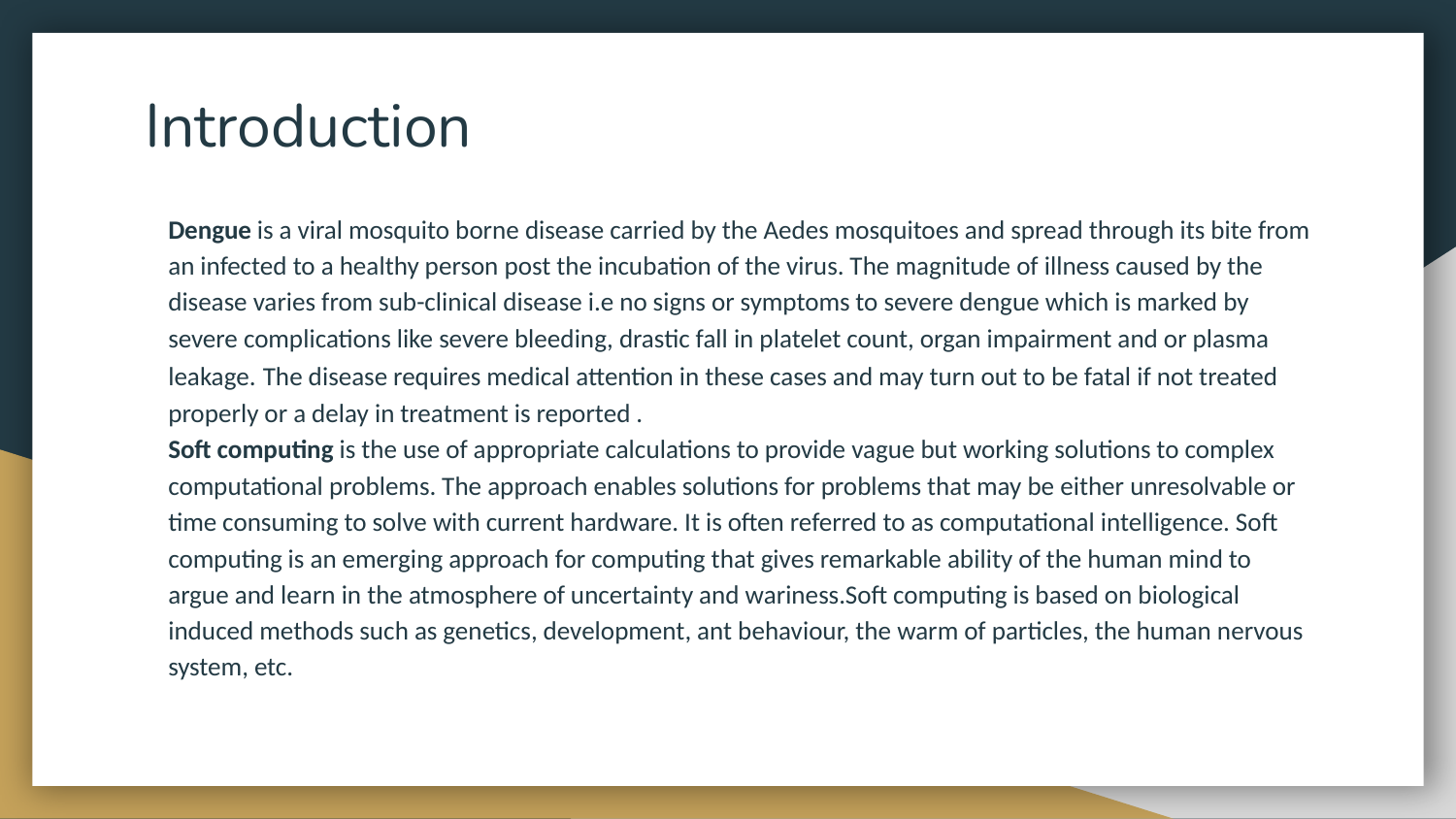

# Introduction
Dengue is a viral mosquito borne disease carried by the Aedes mosquitoes and spread through its bite from an infected to a healthy person post the incubation of the virus. The magnitude of illness caused by the disease varies from sub-clinical disease i.e no signs or symptoms to severe dengue which is marked by severe complications like severe bleeding, drastic fall in platelet count, organ impairment and or plasma leakage. The disease requires medical attention in these cases and may turn out to be fatal if not treated properly or a delay in treatment is reported .
Soft computing is the use of appropriate calculations to provide vague but working solutions to complex computational problems. The approach enables solutions for problems that may be either unresolvable or time consuming to solve with current hardware. It is often referred to as computational intelligence. Soft computing is an emerging approach for computing that gives remarkable ability of the human mind to argue and learn in the atmosphere of uncertainty and wariness.Soft computing is based on biological induced methods such as genetics, development, ant behaviour, the warm of particles, the human nervous system, etc.